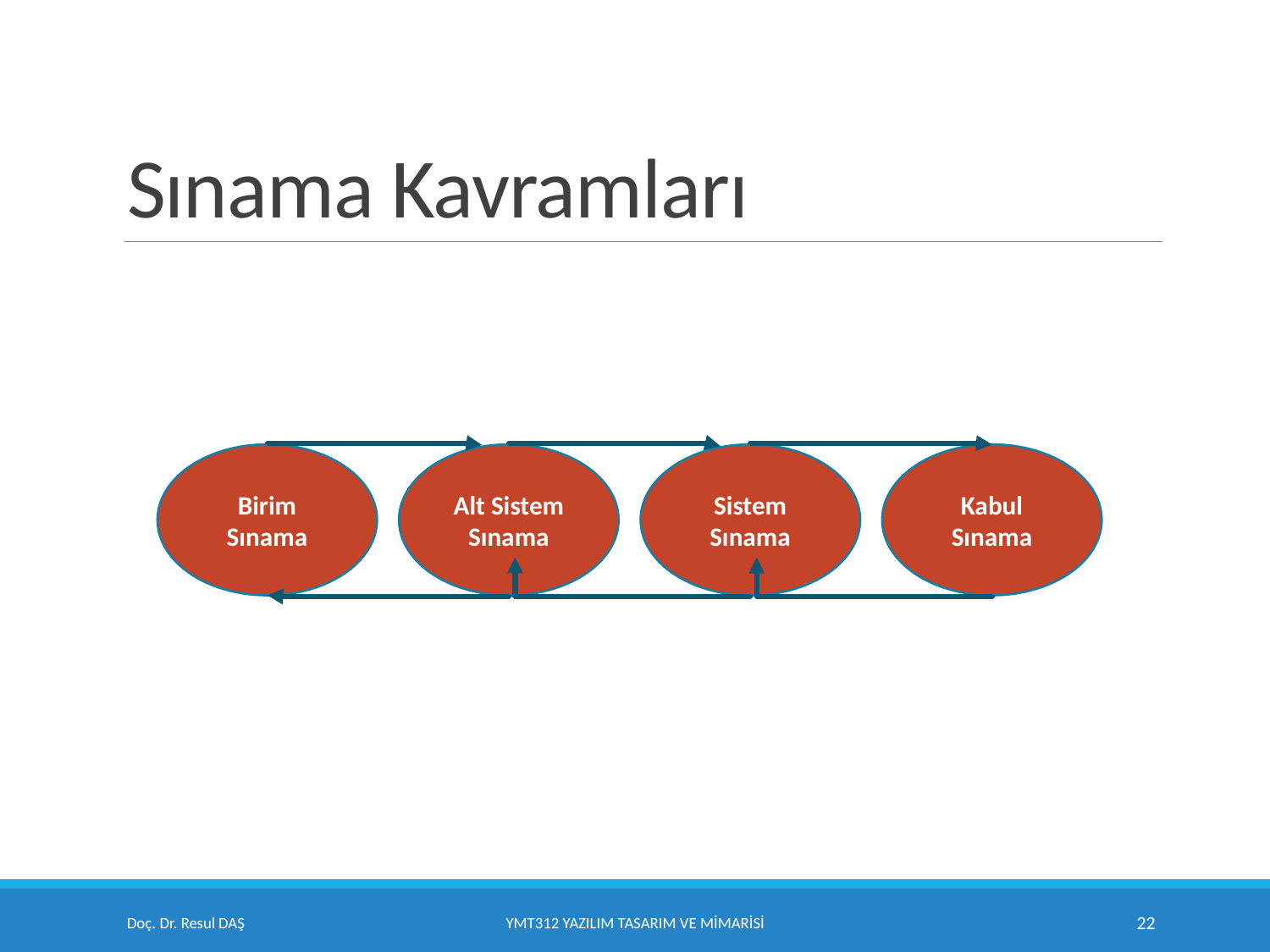

# Sınama Kavramları
Birim Sınama
Alt Sistem Sınama
Sistem Sınama
Kabul Sınama
Doç. Dr. Resul DAŞ
YMT312 Yazılım Tasarım ve Mimarisi
22